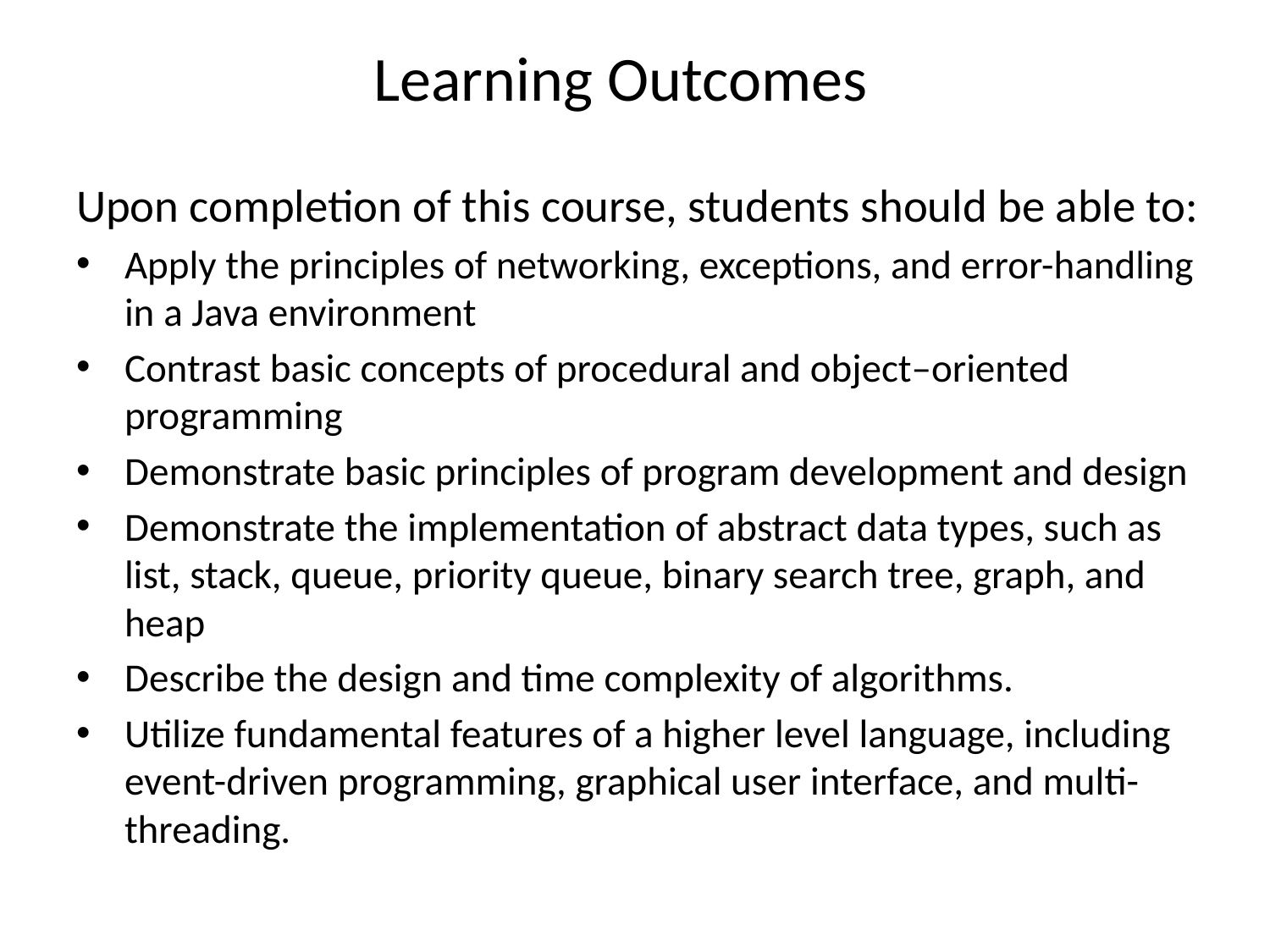

# Learning Outcomes
Upon completion of this course, students should be able to:
Apply the principles of networking, exceptions, and error-handling in a Java environment
Contrast basic concepts of procedural and object–oriented programming
Demonstrate basic principles of program development and design
Demonstrate the implementation of abstract data types, such as list, stack, queue, priority queue, binary search tree, graph, and heap
Describe the design and time complexity of algorithms.
Utilize fundamental features of a higher level language, including event-driven programming, graphical user interface, and multi-threading.